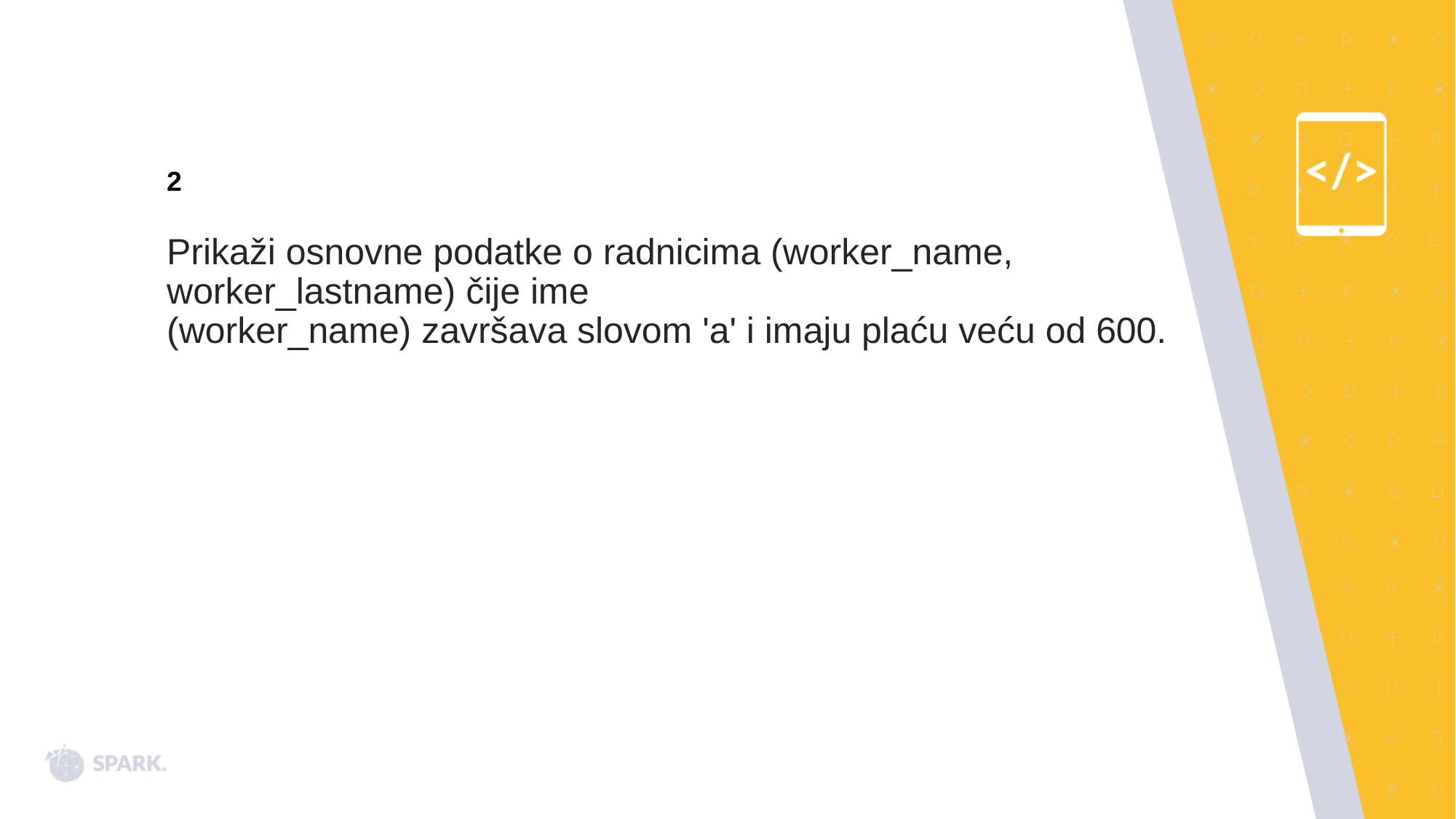

2
Prikaži osnovne podatke o radnicima (worker_name, worker_lastname) čije ime
(worker_name) završava slovom 'a' i imaju plaću veću od 600.